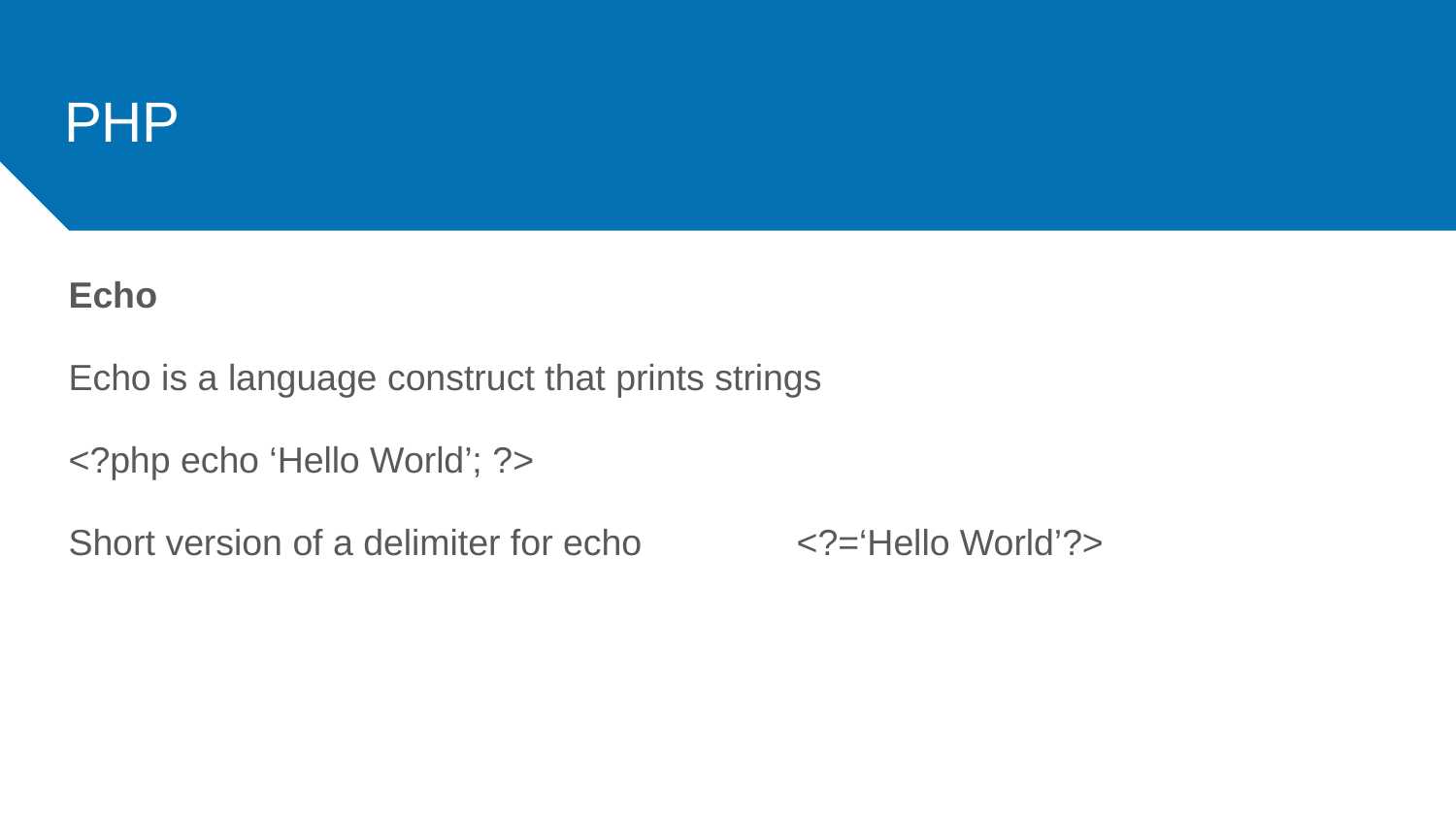

# PHP
Echo
Echo is a language construct that prints strings
<?php echo ‘Hello World’; ?>
Short version of a delimiter for echo		<?=‘Hello World’?>